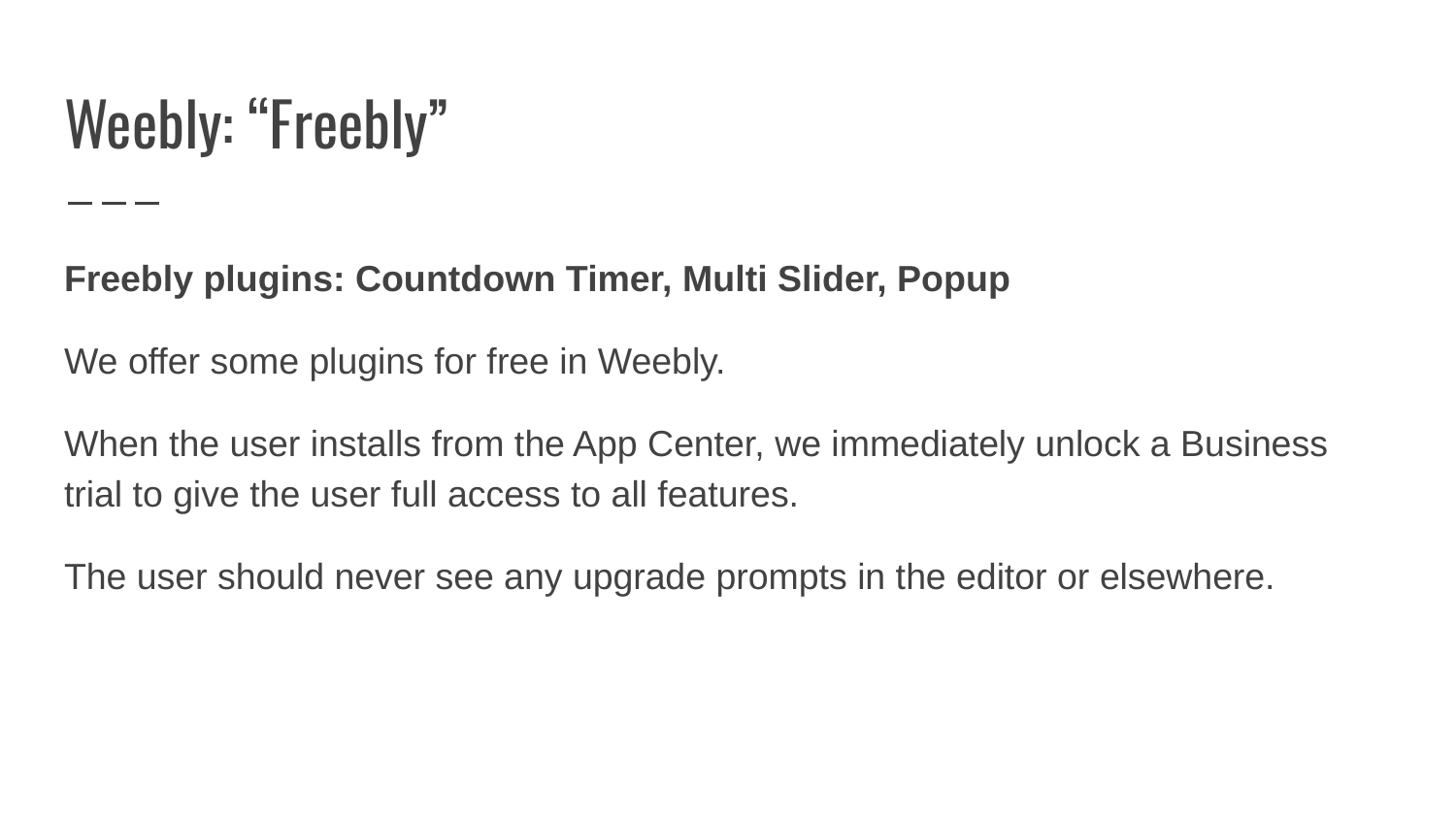

# Weebly: “Freebly”
Freebly plugins: Countdown Timer, Multi Slider, Popup
We offer some plugins for free in Weebly.
When the user installs from the App Center, we immediately unlock a Business trial to give the user full access to all features.
The user should never see any upgrade prompts in the editor or elsewhere.